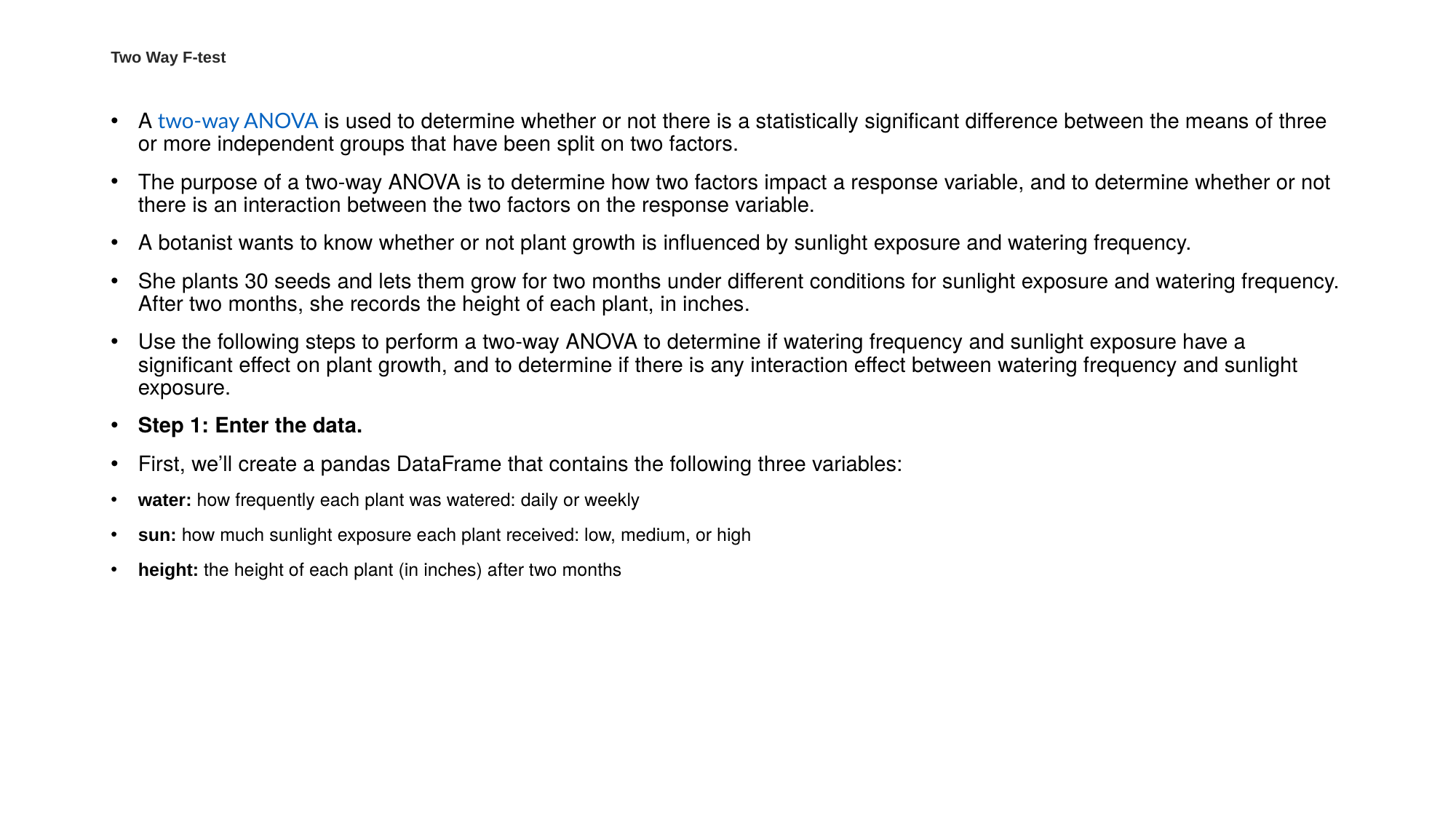

# Two Way F-test
A two-way ANOVA is used to determine whether or not there is a statistically significant difference between the means of three or more independent groups that have been split on two factors.
The purpose of a two-way ANOVA is to determine how two factors impact a response variable, and to determine whether or not there is an interaction between the two factors on the response variable.
A botanist wants to know whether or not plant growth is influenced by sunlight exposure and watering frequency.
She plants 30 seeds and lets them grow for two months under different conditions for sunlight exposure and watering frequency. After two months, she records the height of each plant, in inches.
Use the following steps to perform a two-way ANOVA to determine if watering frequency and sunlight exposure have a significant effect on plant growth, and to determine if there is any interaction effect between watering frequency and sunlight exposure.
Step 1: Enter the data.
First, we’ll create a pandas DataFrame that contains the following three variables:
water: how frequently each plant was watered: daily or weekly
sun: how much sunlight exposure each plant received: low, medium, or high
height: the height of each plant (in inches) after two months